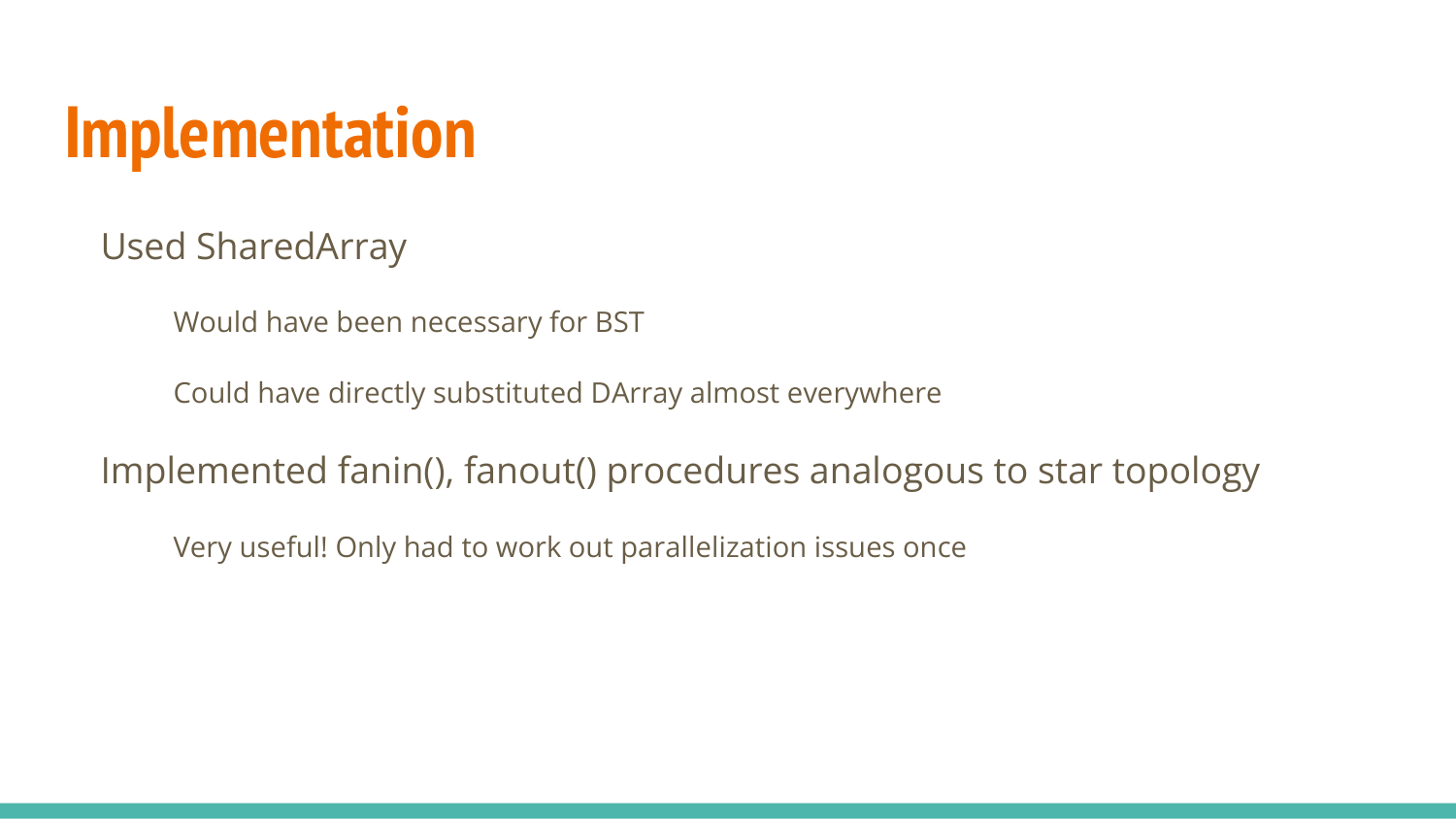

# Implementation
Used SharedArray
Would have been necessary for BST
Could have directly substituted DArray almost everywhere
Implemented fanin(), fanout() procedures analogous to star topology
Very useful! Only had to work out parallelization issues once